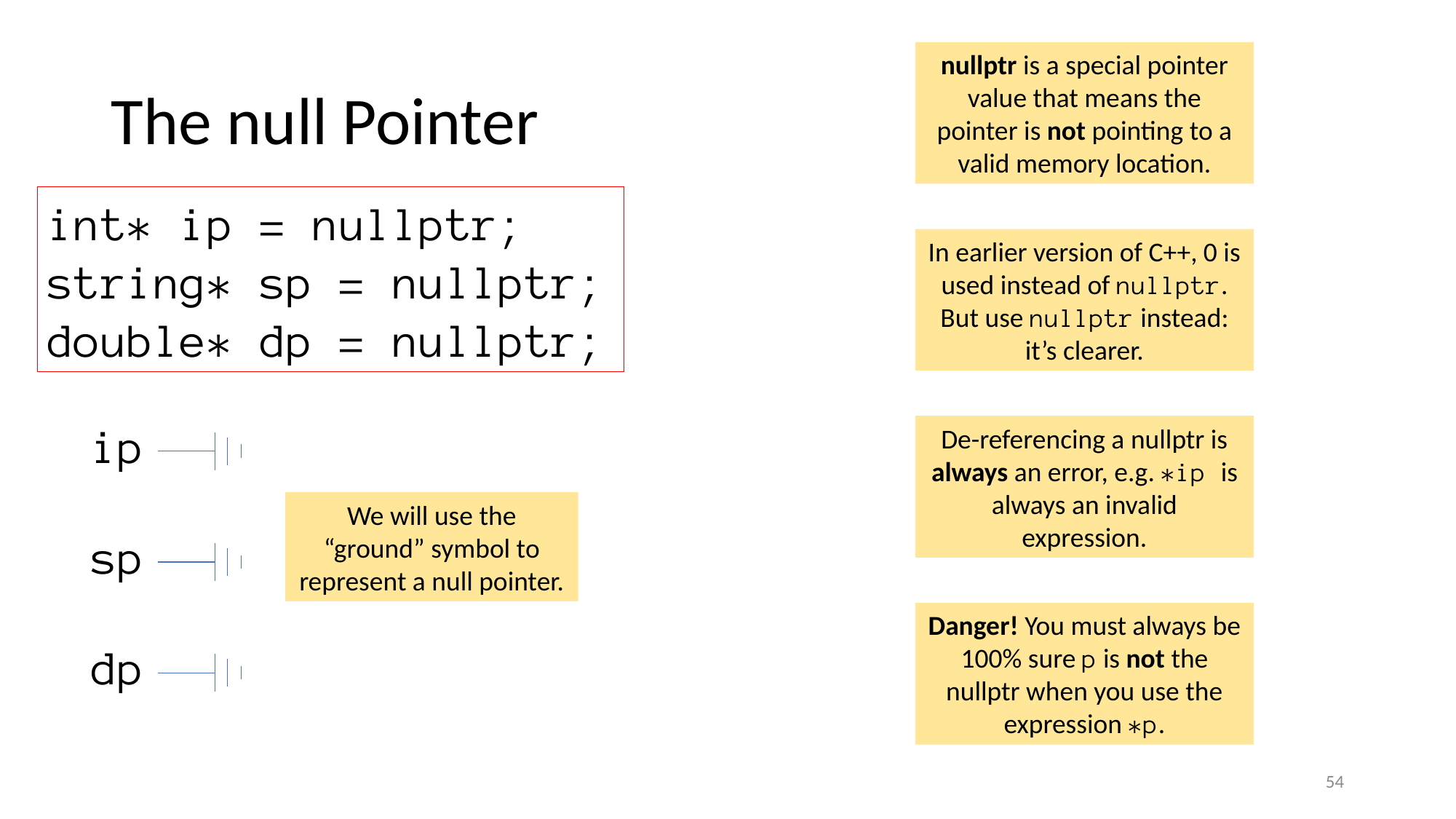

nullptr is a special pointer value that means the pointer is not pointing to a valid memory location.
# The null Pointer
int* ip = nullptr;
string* sp = nullptr;
double* dp = nullptr;
In earlier version of C++, 0 is used instead of nullptr. But use nullptr instead: it’s clearer.
ip
De-referencing a nullptr is always an error, e.g. *ip is always an invalid expression.
We will use the “ground” symbol to represent a null pointer.
sp
Danger! You must always be 100% sure p is not the nullptr when you use the expression *p.
dp
54